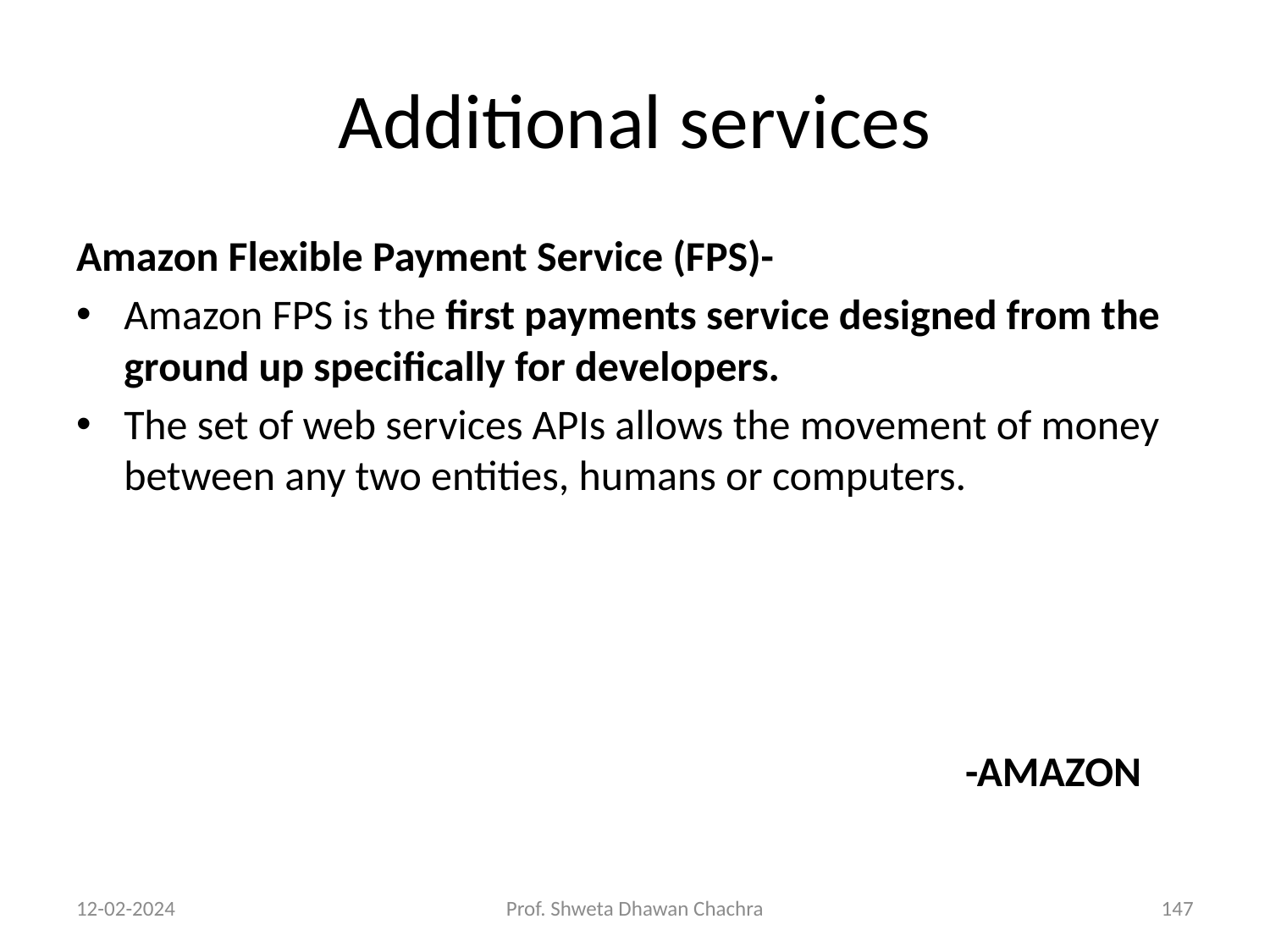

# Additional services
Amazon Flexible Payment Service (FPS)-
Amazon FPS is the first payments service designed from the ground up specifically for developers.
The set of web services APIs allows the movement of money between any two entities, humans or computers.

							-AMAZON
12-02-2024
Prof. Shweta Dhawan Chachra
147